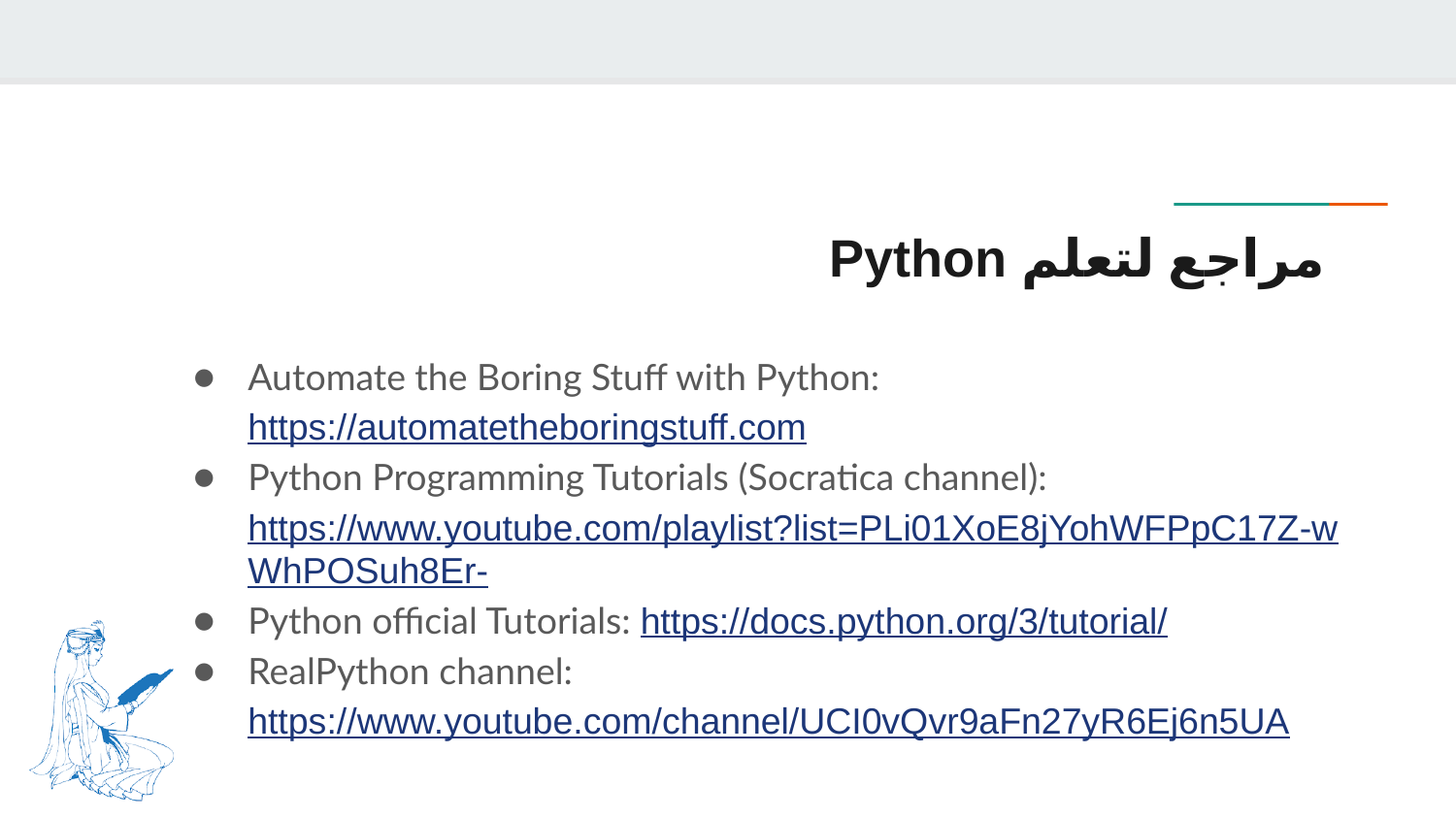

# مراجع لتعلم Python
Automate the Boring Stuff with Python: https://automatetheboringstuff.com
Python Programming Tutorials (Socratica channel): https://www.youtube.com/playlist?list=PLi01XoE8jYohWFPpC17Z-wWhPOSuh8Er-
Python official Tutorials: https://docs.python.org/3/tutorial/
RealPython channel: https://www.youtube.com/channel/UCI0vQvr9aFn27yR6Ej6n5UA